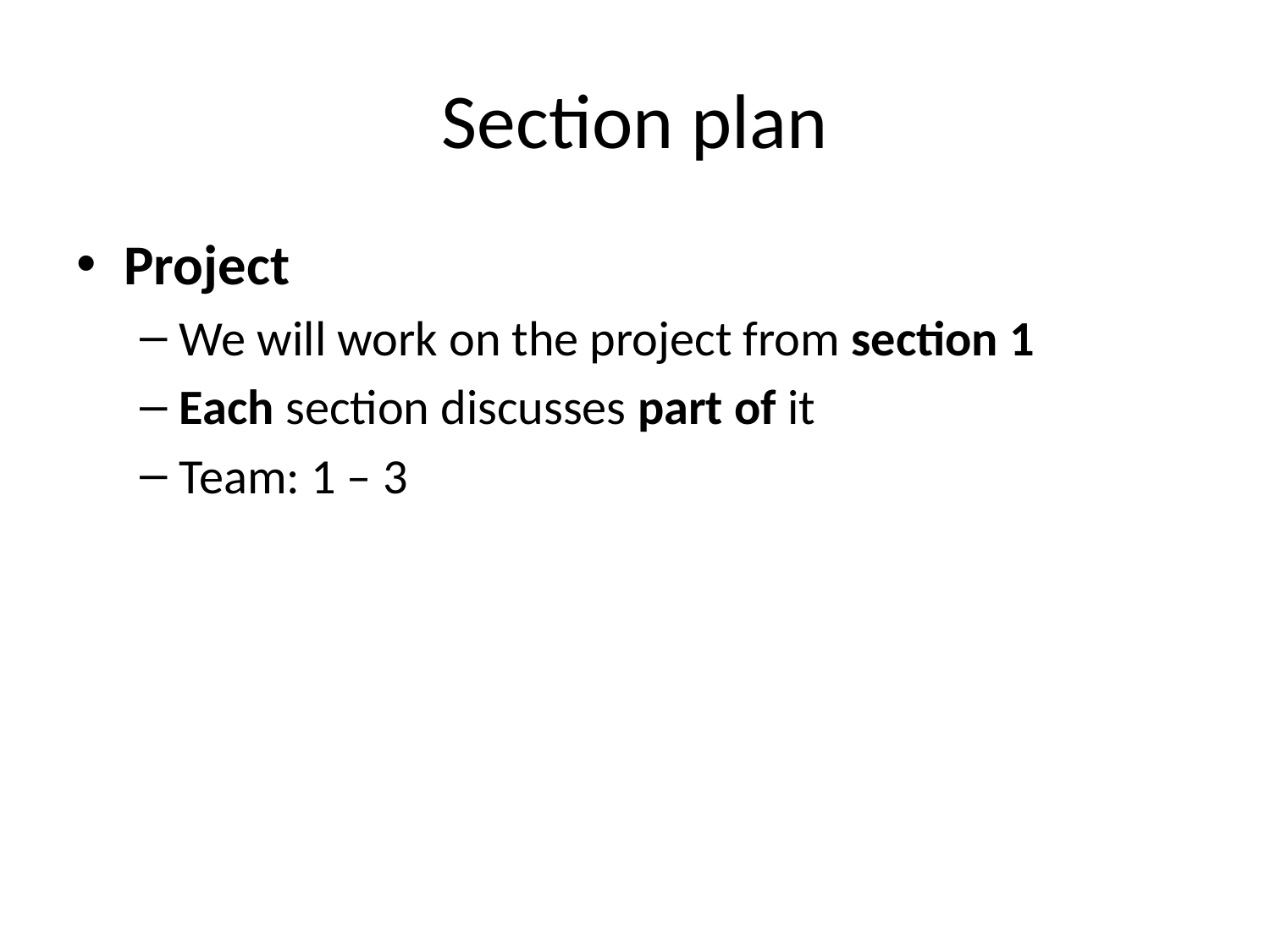

# Section plan
Project
We will work on the project from section 1
Each section discusses part of it
Team: 1 – 3